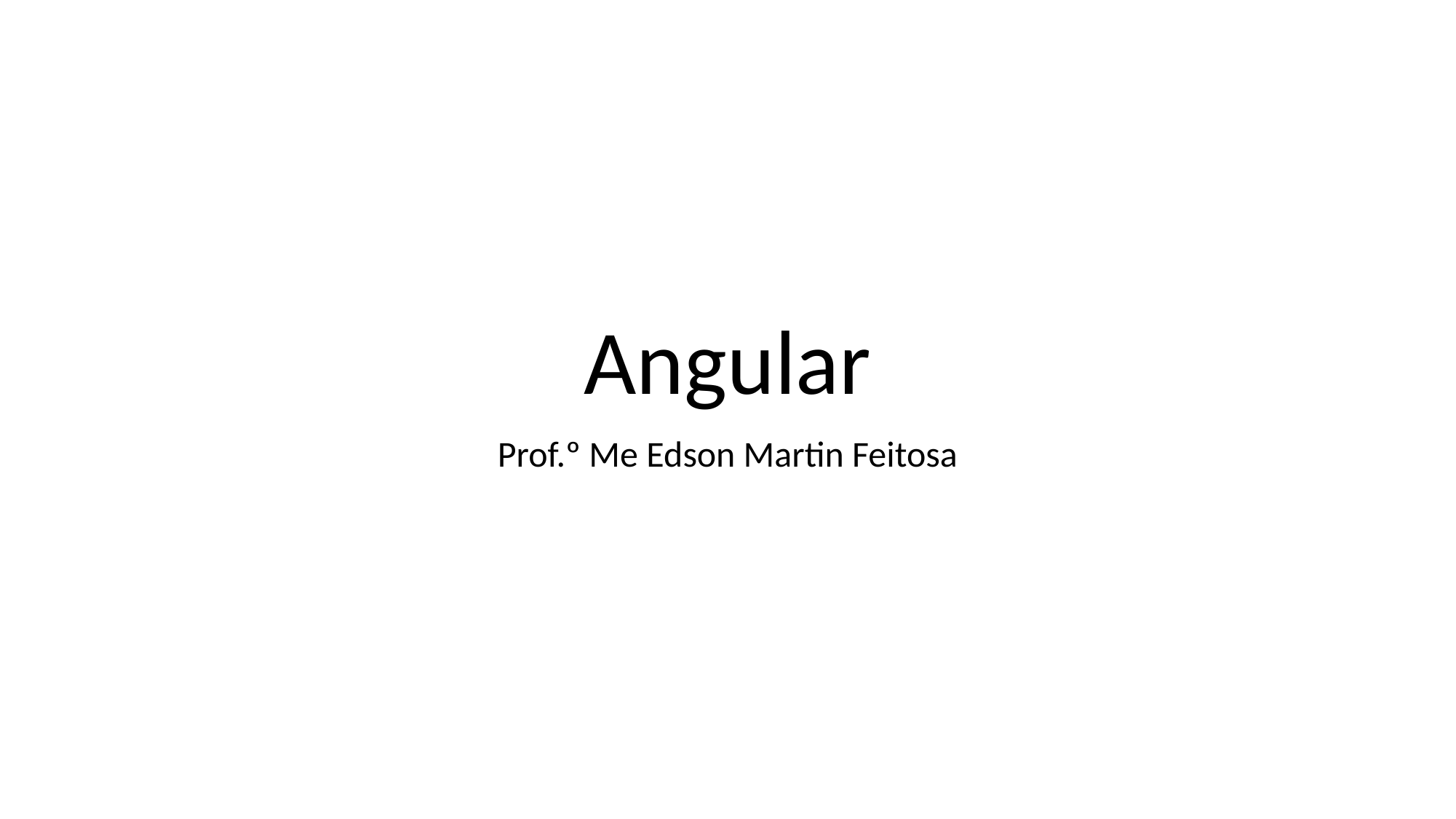

# Angular
Prof.º Me Edson Martin Feitosa